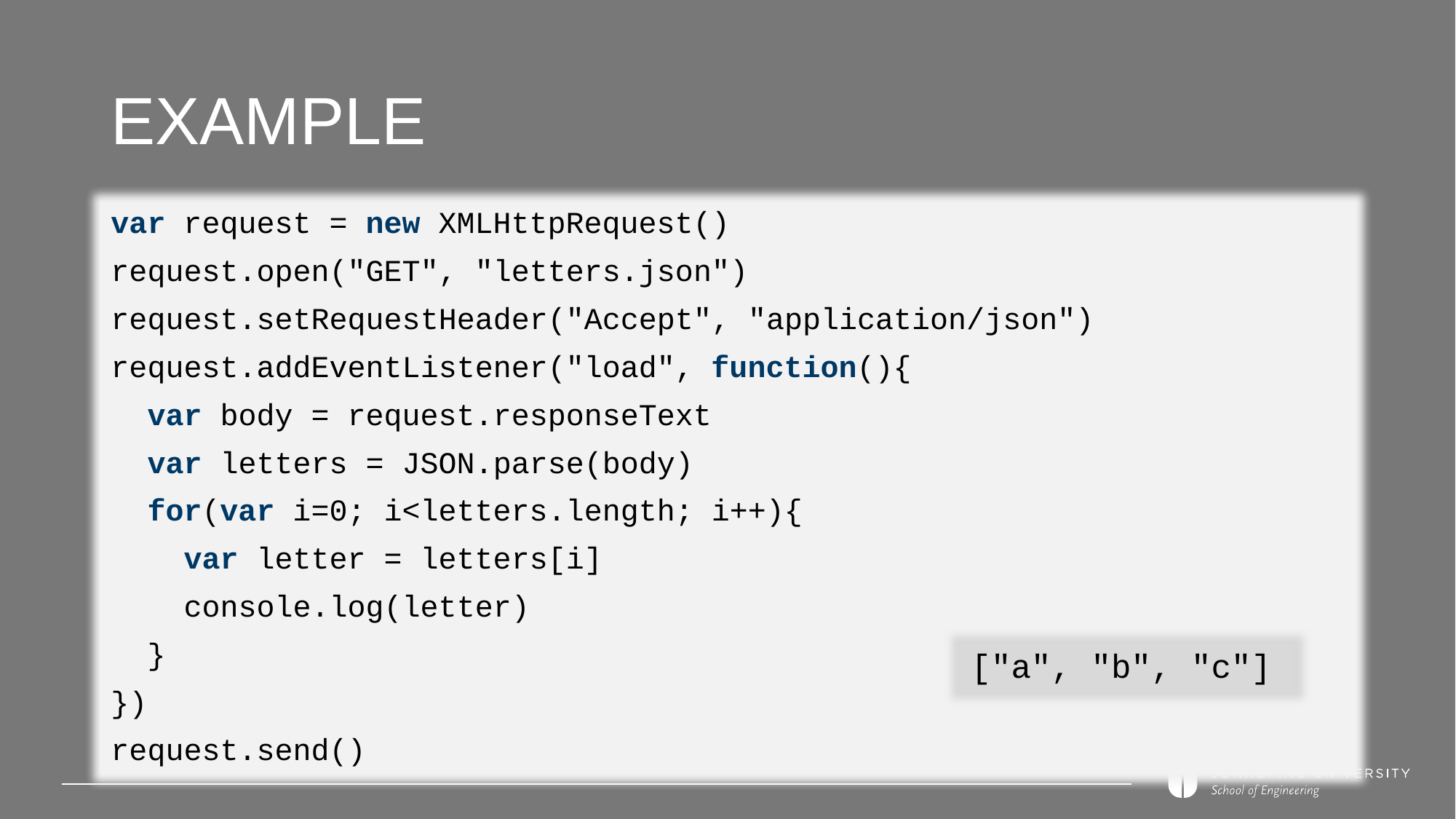

# Example
var request = new XMLHttpRequest()
request.open("GET", "letters.json")
request.setRequestHeader("Accept", "application/json")
request.addEventListener("load", function(){
  var body = request.responseText
  var letters = JSON.parse(body)
  for(var i=0; i<letters.length; i++){
    var letter = letters[i]
    console.log(letter)
  }
})
request.send()
["a", "b", "c"]